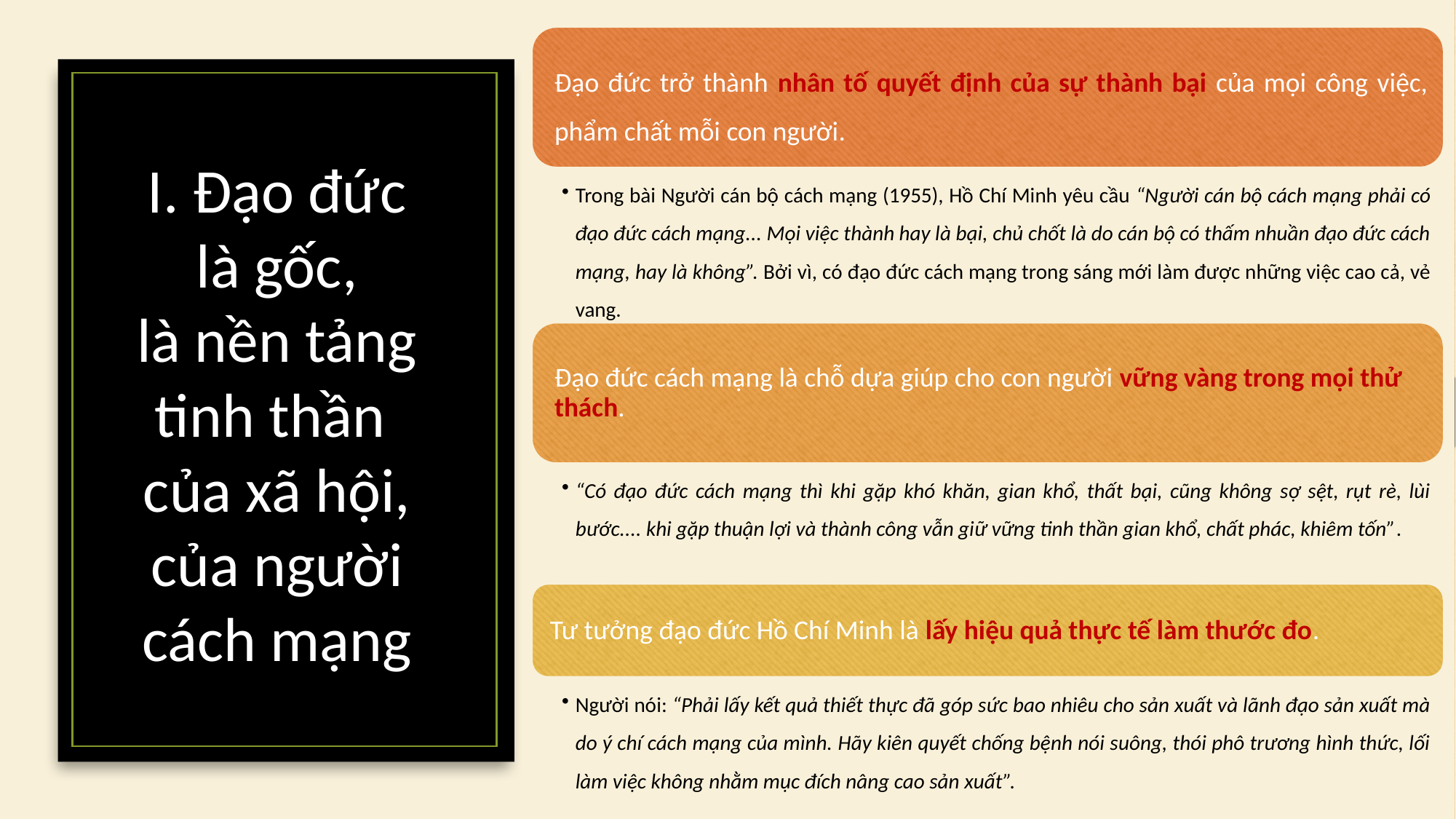

Đạo đức trở thành nhân tố quyết định của sự thành bại của mọi công việc, phẩm chất mỗi con người.
Trong bài Người cán bộ cách mạng (1955), Hồ Chí Minh yêu cầu “Người cán bộ cách mạng phải có đạo đức cách mạng... Mọi việc thành hay là bại, chủ chốt là do cán bộ có thấm nhuần đạo đức cách mạng, hay là không”. Bởi vì, có đạo đức cách mạng trong sáng mới làm được những việc cao cả, vẻ vang.
Đạo đức cách mạng là chỗ dựa giúp cho con người vững vàng trong mọi thử thách.
“Có đạo đức cách mạng thì khi gặp khó khăn, gian khổ, thất bại, cũng không sợ sệt, rụt rè, lùi bước.... khi gặp thuận lợi và thành công vẫn giữ vững tinh thần gian khổ, chất phác, khiêm tốn”.
Tư tưởng đạo đức Hồ Chí Minh là lấy hiệu quả thực tế làm thước đo.
Người nói: “Phải lấy kết quả thiết thực đã góp sức bao nhiêu cho sản xuất và lãnh đạo sản xuất mà do ý chí cách mạng của mình. Hãy kiên quyết chống bệnh nói suông, thói phô trương hình thức, lối làm việc không nhằm mục đích nâng cao sản xuất”.

# I. Đạo đức là gốc, là nền tảng tinh thần của xã hội, của người cách mạng